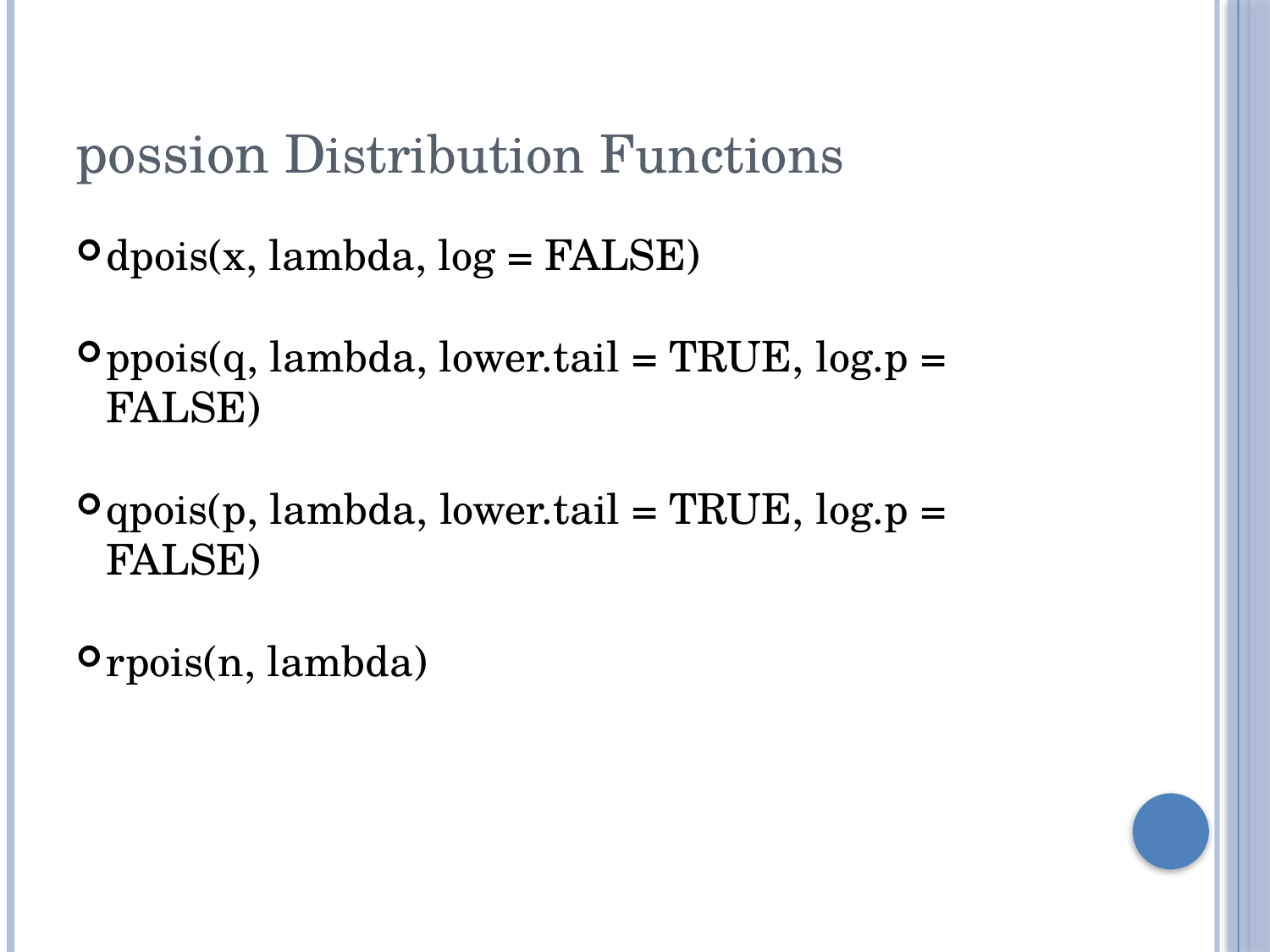

possion Distribution Functions
dpois(x, lambda, log = FALSE)

ppois(q, lambda, lower.tail = TRUE, log.p = FALSE)

qpois(p, lambda, lower.tail = TRUE, log.p = FALSE)

rpois(n, lambda)